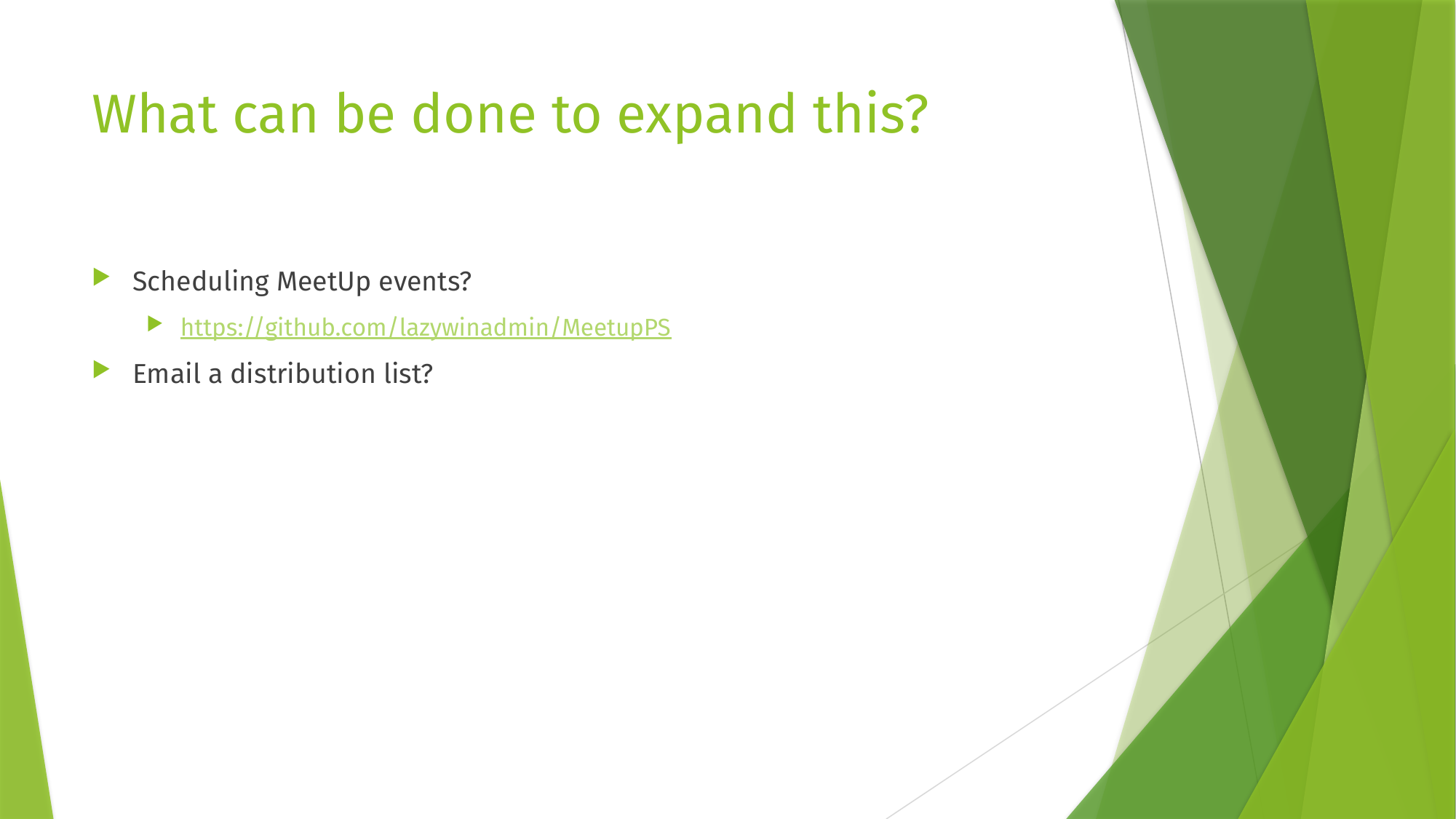

# What can be done to expand this?
Scheduling MeetUp events?
https://github.com/lazywinadmin/MeetupPS
Email a distribution list?